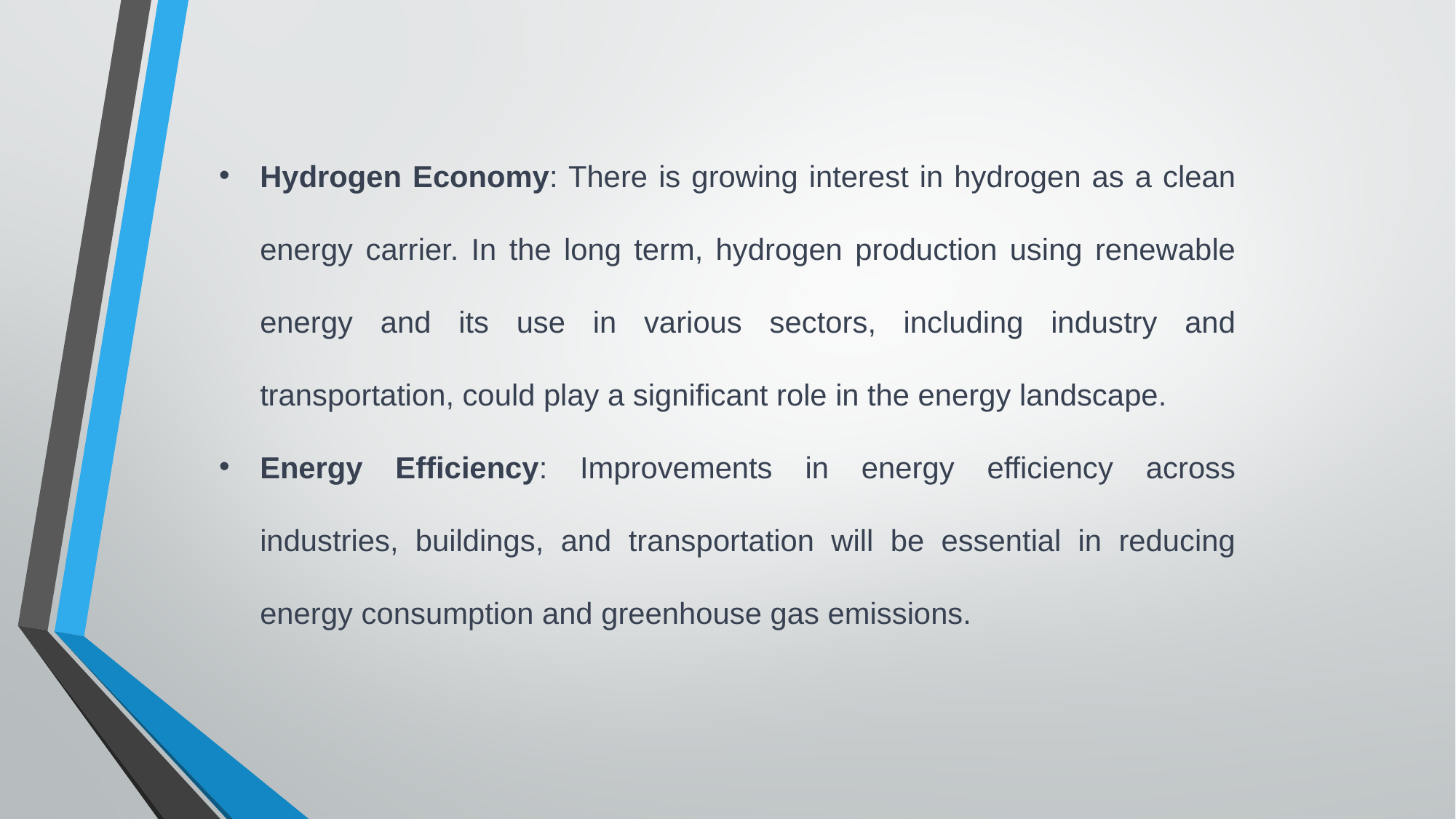

Hydrogen Economy: There is growing interest in hydrogen as a clean energy carrier. In the long term, hydrogen production using renewable energy and its use in various sectors, including industry and transportation, could play a significant role in the energy landscape.
Energy Efficiency: Improvements in energy efficiency across industries, buildings, and transportation will be essential in reducing energy consumption and greenhouse gas emissions.